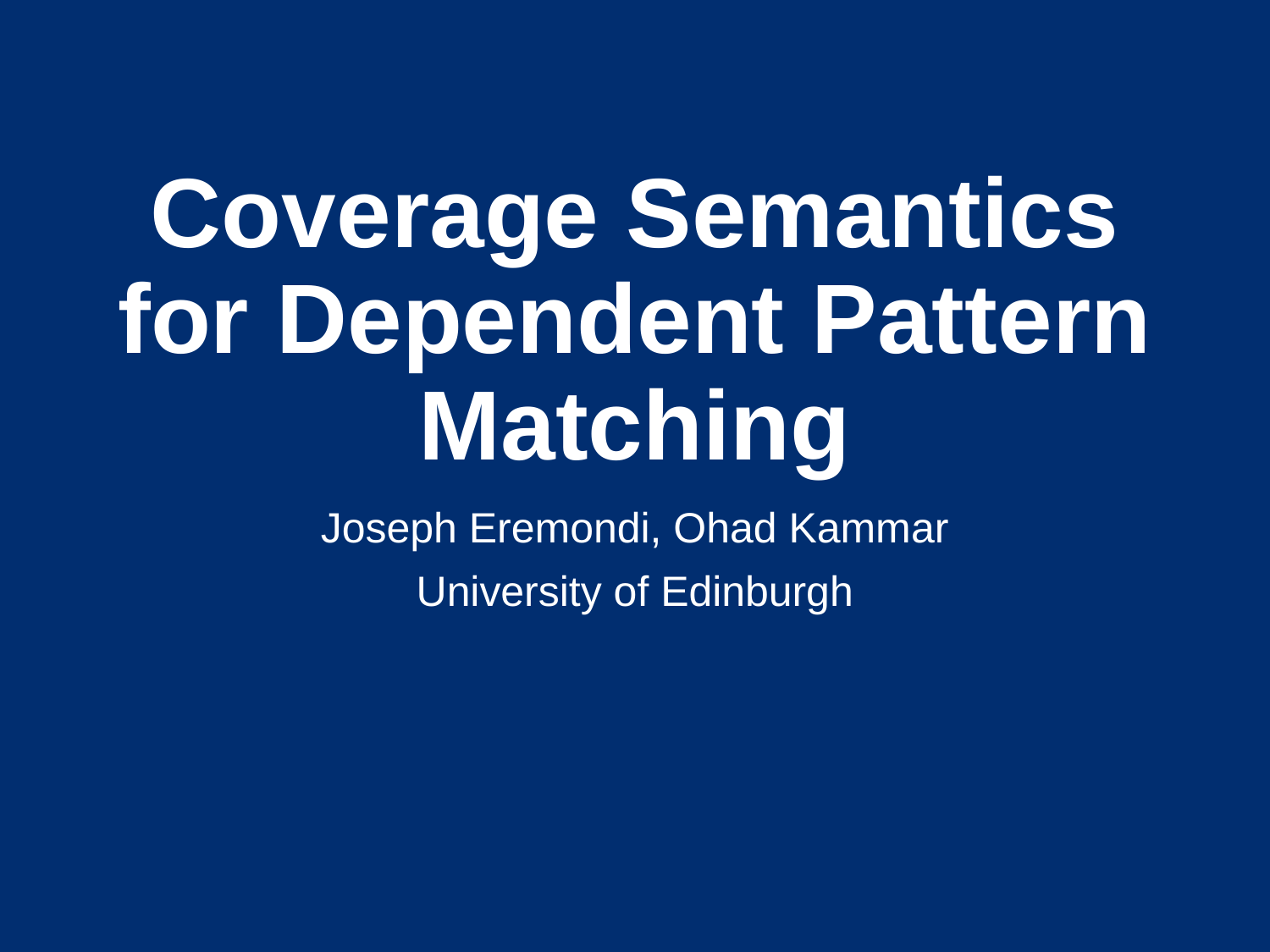

# Coverage Semantics for Dependent Pattern Matching
Joseph Eremondi, Ohad Kammar
University of Edinburgh